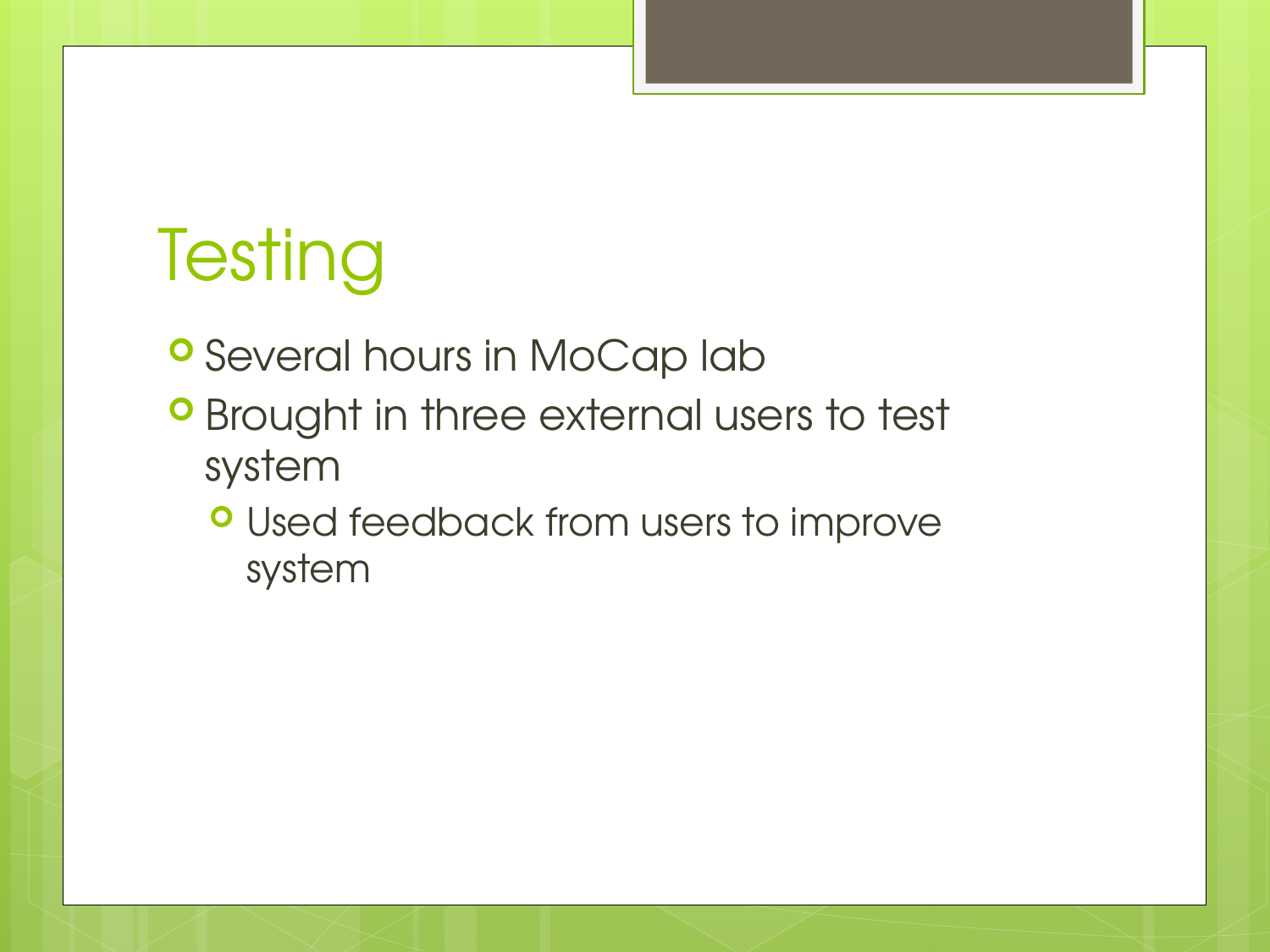

# Testing
Several hours in MoCap lab
Brought in three external users to test system
Used feedback from users to improve system